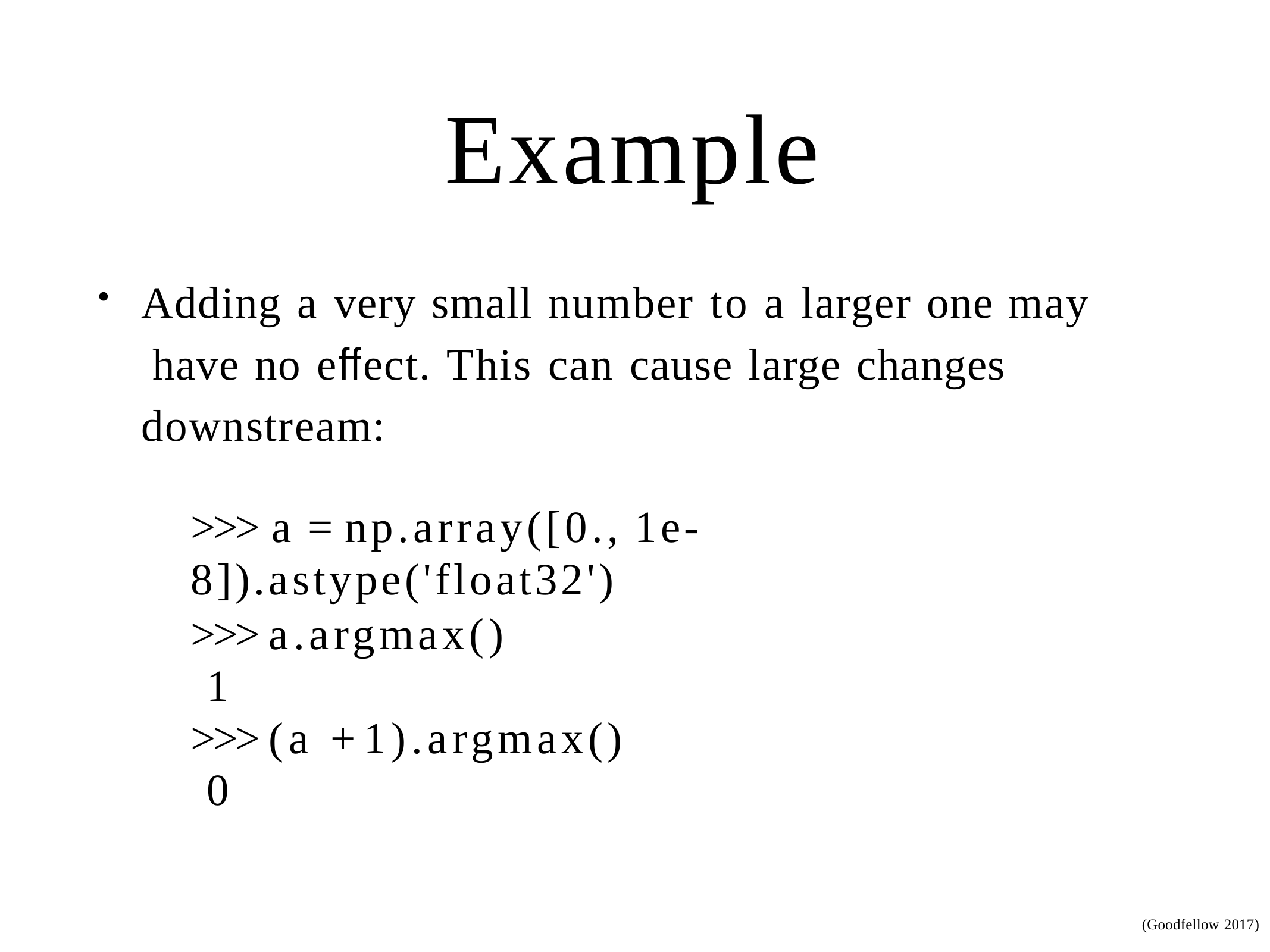

# Example
Adding a very small number to a larger one may  have no eﬀect. This can cause large changes  downstream:
>>> a = np.array([0., 1e-8]).astype('float32')
>>> a.argmax()  1
>>> (a + 1).argmax()  0
(Goodfellow 2017)